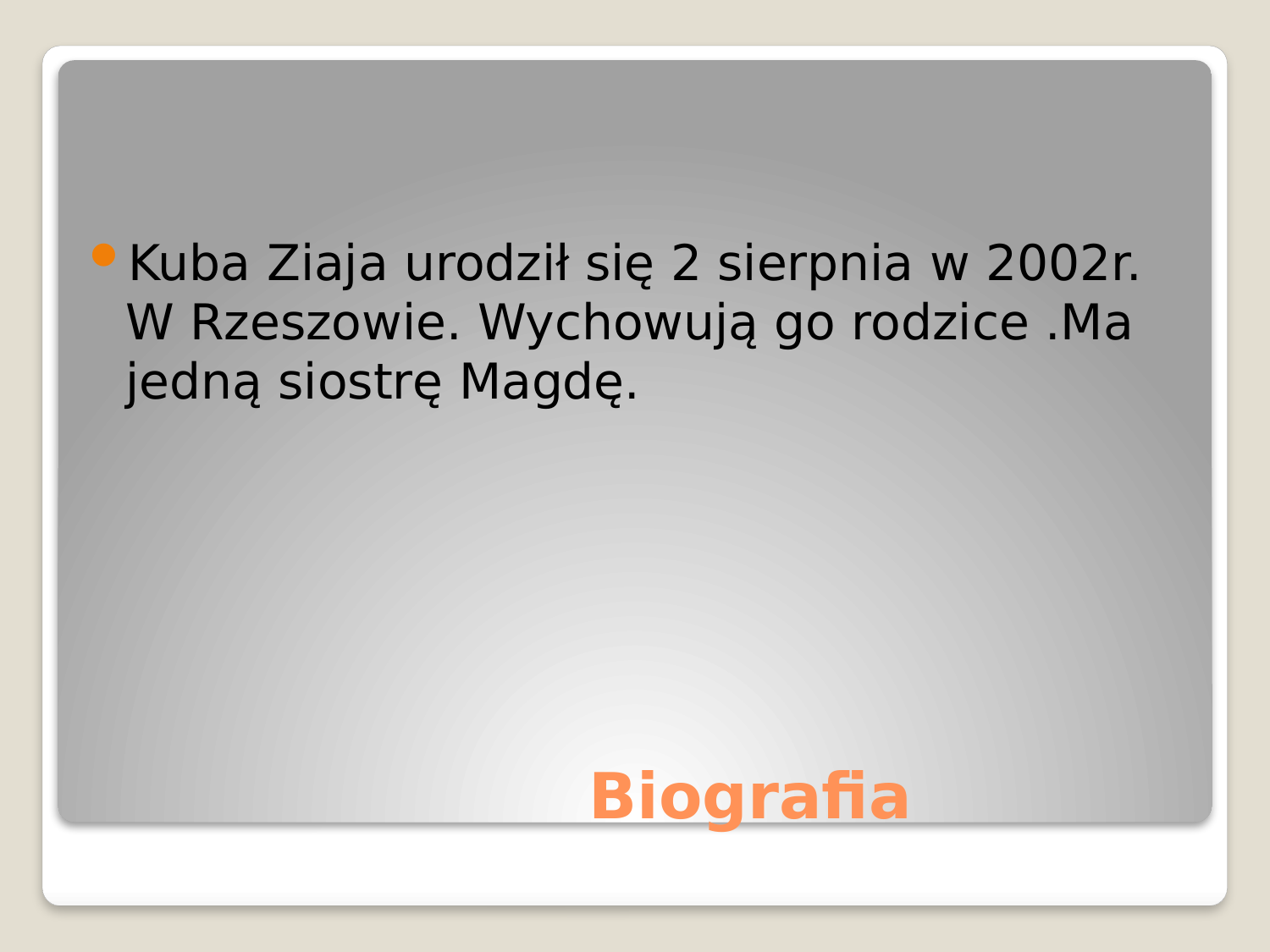

Kuba Ziaja urodził się 2 sierpnia w 2002r. W Rzeszowie. Wychowują go rodzice .Ma jedną siostrę Magdę.
# Biografia